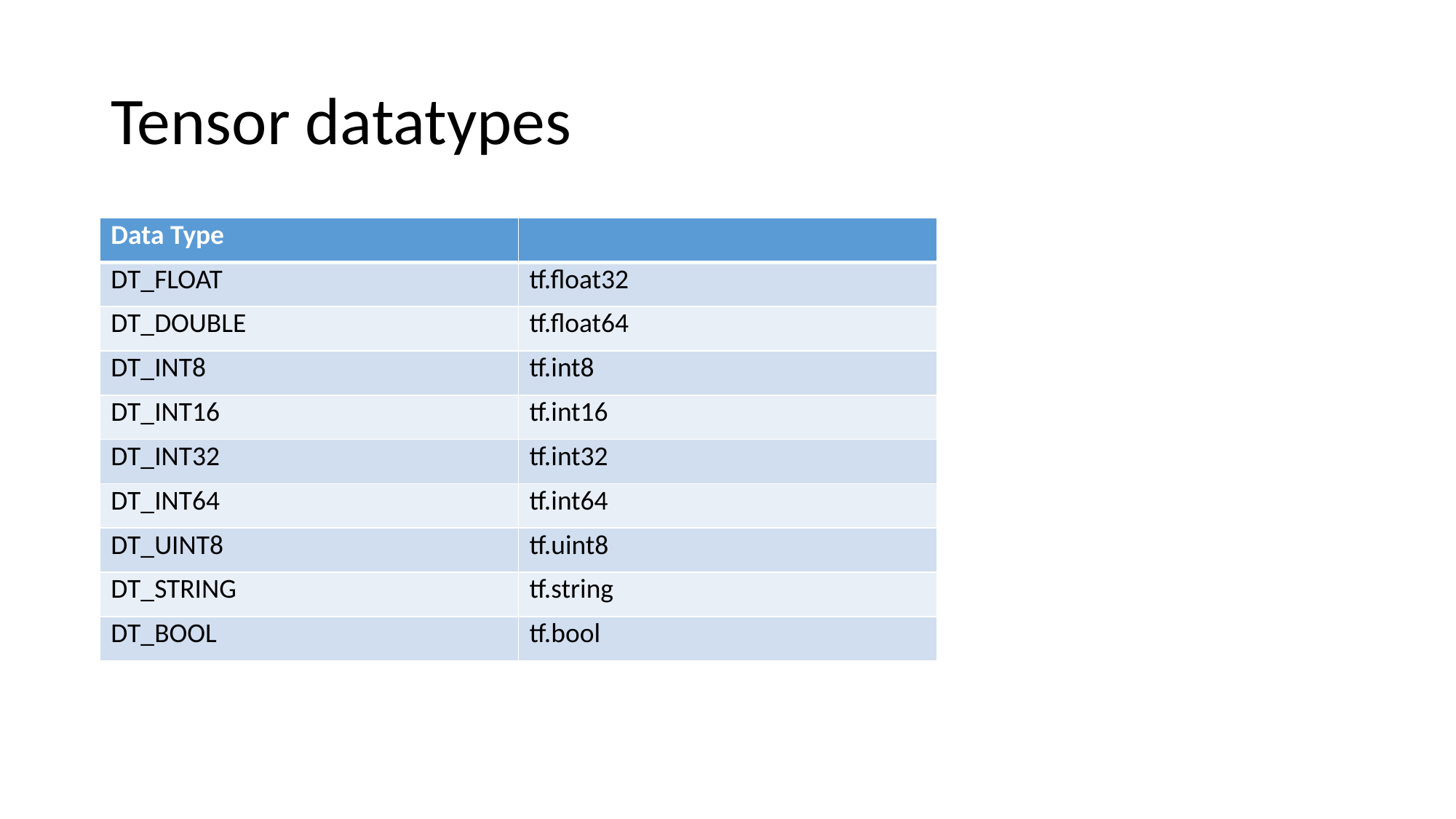

# Tensor datatypes
| Data Type |  |
| --- | --- |
| DT\_FLOAT | tf.float32 |
| DT\_DOUBLE | tf.float64 |
| DT\_INT8 | tf.int8 |
| DT\_INT16 | tf.int16 |
| DT\_INT32 | tf.int32 |
| DT\_INT64 | tf.int64 |
| DT\_UINT8 | tf.uint8 |
| DT\_STRING | tf.string |
| DT\_BOOL | tf.bool |